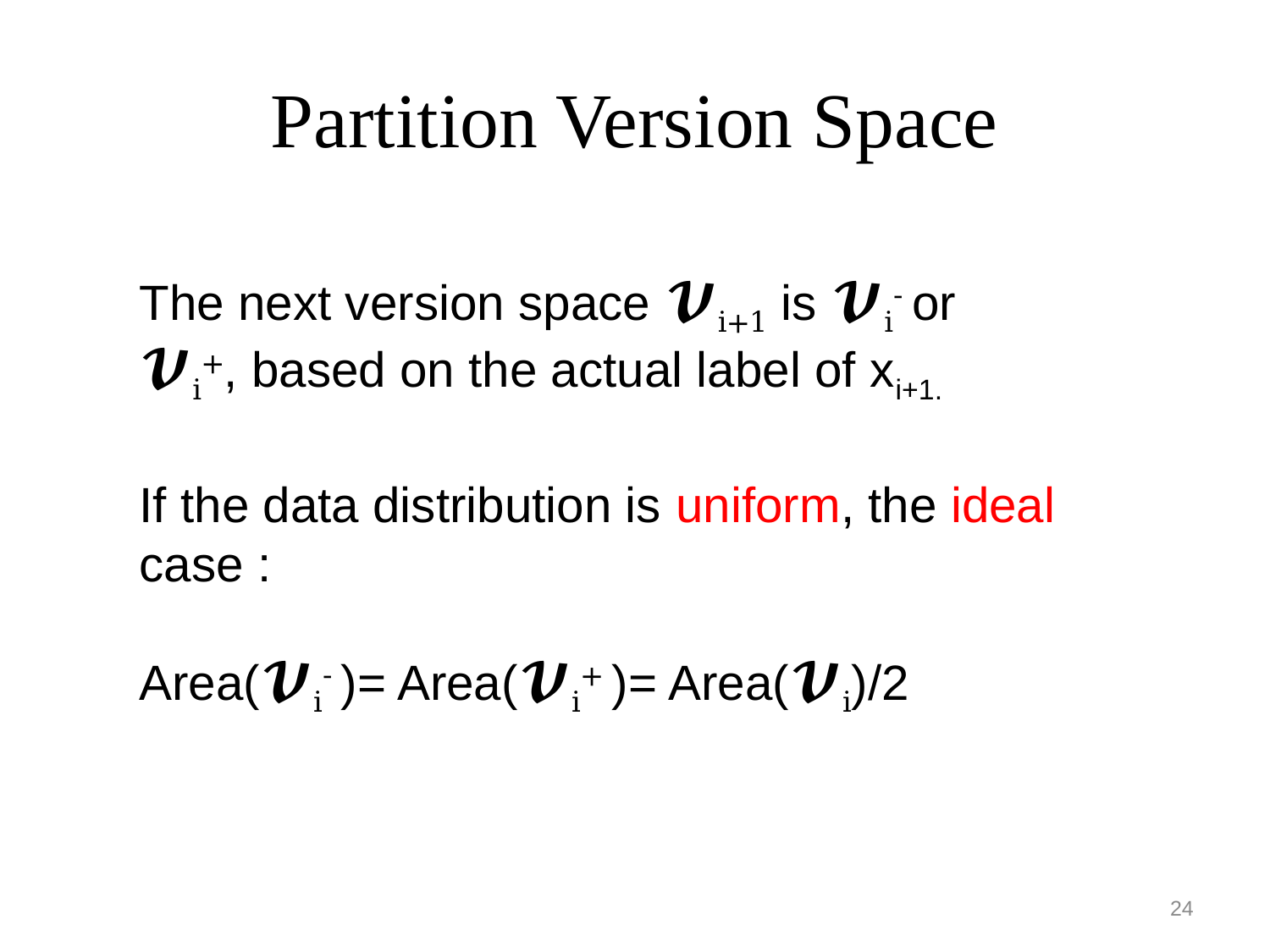

# Partition Version Space
The next version space 𝓥i+1 is 𝓥i- or 𝓥i+, based on the actual label of xi+1.

If the data distribution is uniform, the ideal case :

Area(𝓥i- )= Area(𝓥i+ )= Area(𝓥i)/2
24